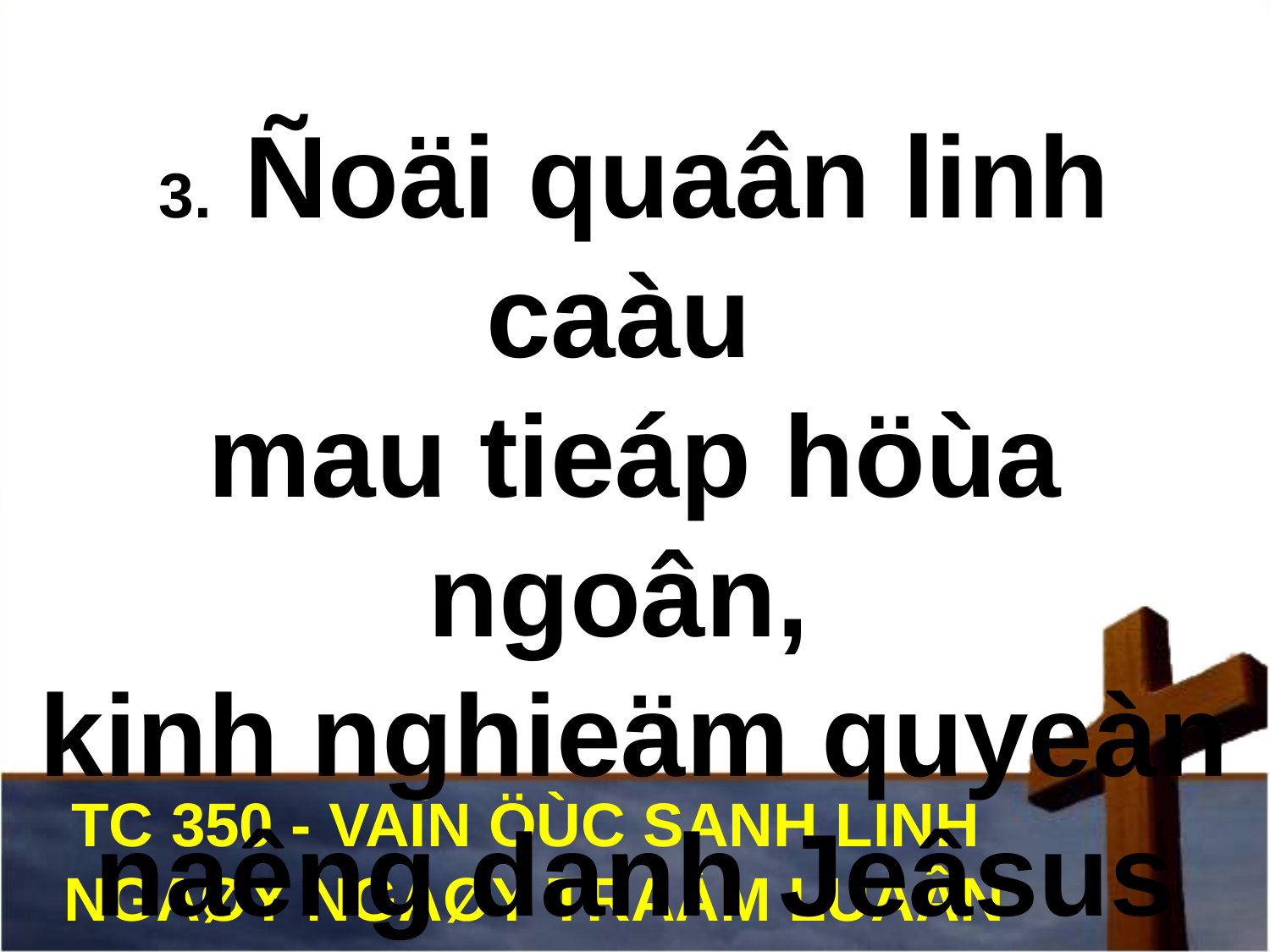

3. Ñoäi quaân linh caàu
mau tieáp höùa ngoân,
kinh nghieäm quyeàn naêng danh Jeâsus coøn.
TC 350 - VAÏN ÖÙC SANH LINH
NGAØY NGAØY TRAÀM LUAÂN